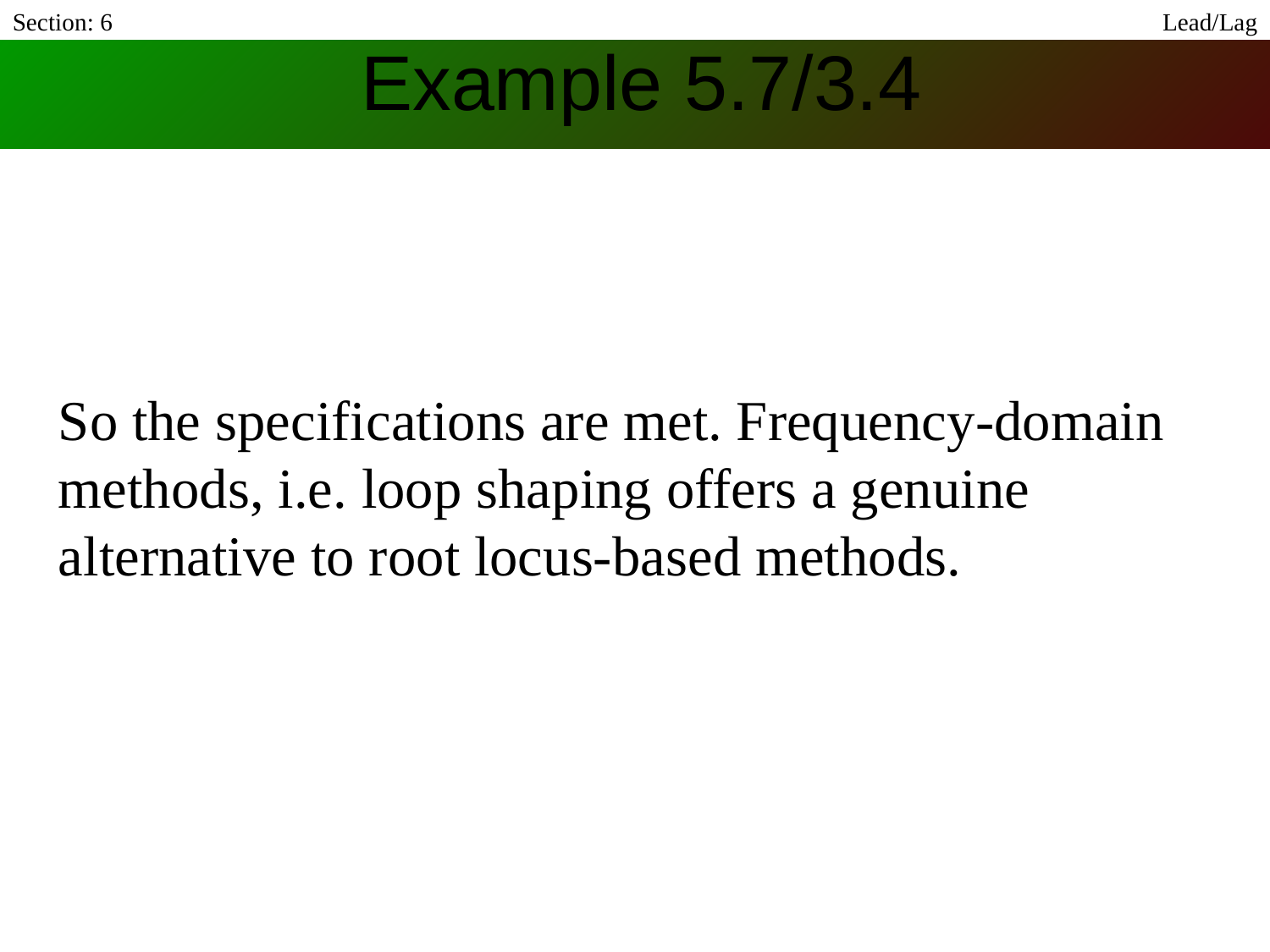

Section: 6
Example 5.7/3.4
Lead/Lag

So the specifications are met. Frequency-domain methods, i.e. loop shaping offers a genuine alternative to root locus-based methods.